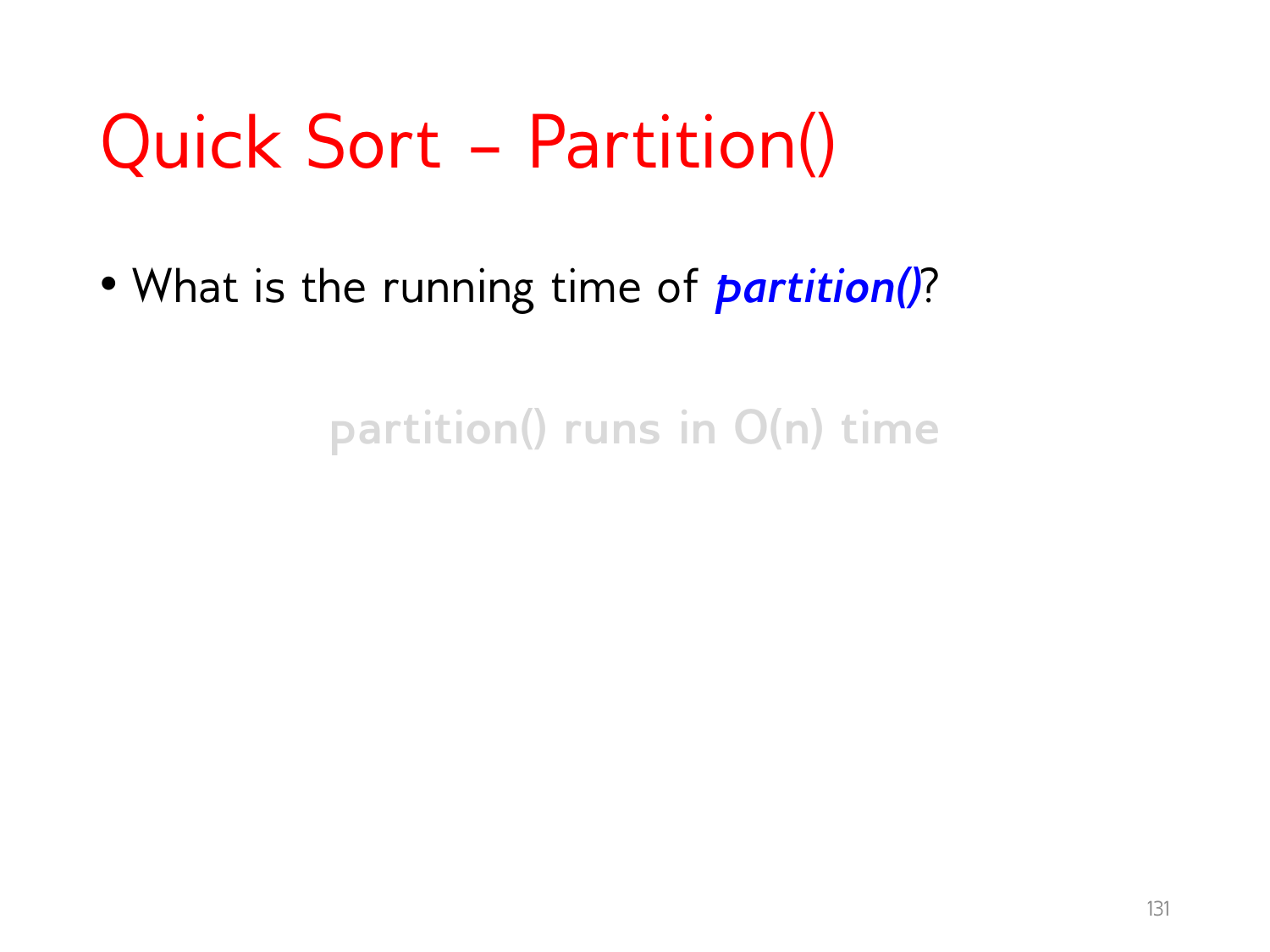

# Quick Sort – Partition()
What is the running time of partition()?

partition() runs in O(n) time

131